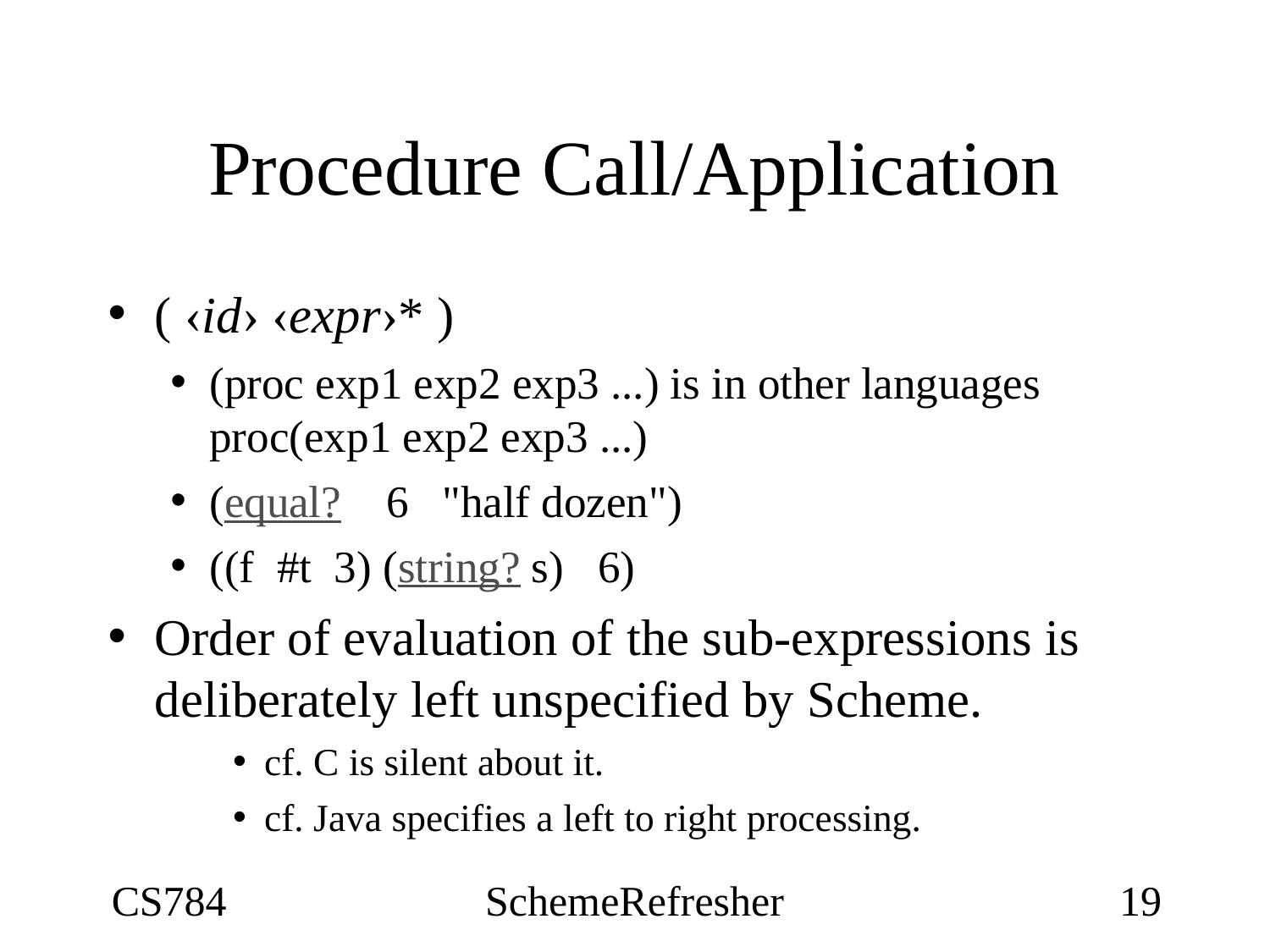

# Procedure Call/Application
( ‹id› ‹expr›* )
(proc exp1 exp2 exp3 ...) is in other languages proc(exp1 exp2 exp3 ...)
(equal?    6   "half dozen")
((f  #t  3) (string? s)   6)
Order of evaluation of the sub-expressions is deliberately left unspecified by Scheme.
cf. C is silent about it.
cf. Java specifies a left to right processing.

CS784
SchemeRefresher
19